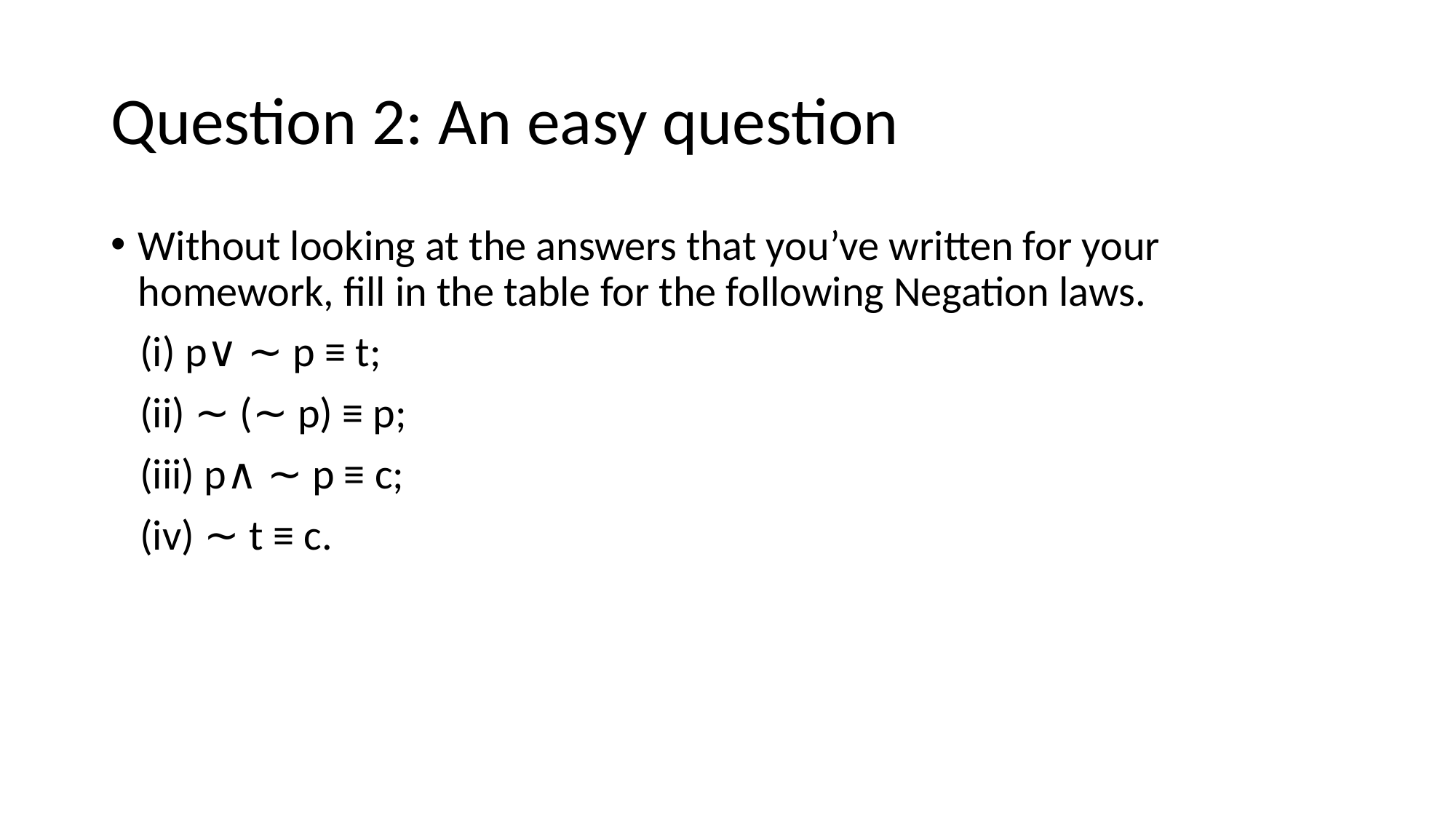

# Question 2: An easy question
Without looking at the answers that you’ve written for your homework, fill in the table for the following Negation laws.
   (i) p∨ ∼ p ≡ t;
   (ii) ∼ (∼ p) ≡ p;
   (iii) p∧ ∼ p ≡ c;
   (iv) ∼ t ≡ c.